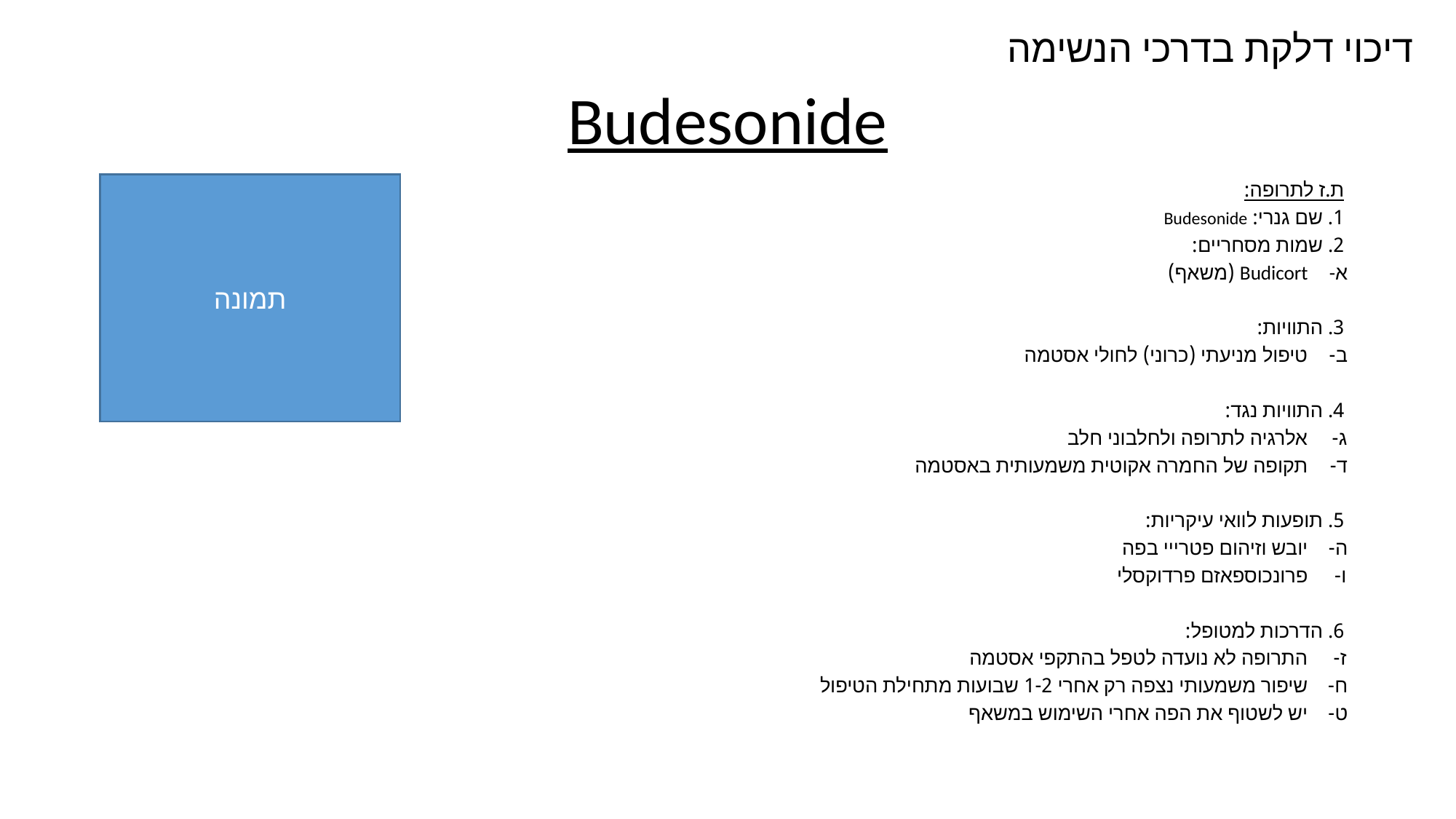

דיכוי דלקת בדרכי הנשימה
# Budesonide
ת.ז לתרופה:
1. שם גנרי: Budesonide
2. שמות מסחריים:
Budicort (משאף)

3. התוויות:
טיפול מניעתי (כרוני) לחולי אסטמה

4. התוויות נגד:
אלרגיה לתרופה ולחלבוני חלב
תקופה של החמרה אקוטית משמעותית באסטמה

5. תופעות לוואי עיקריות:
יובש וזיהום פטרייי בפה
פרונכוספאזם פרדוקסלי

6. הדרכות למטופל:
התרופה לא נועדה לטפל בהתקפי אסטמה
שיפור משמעותי נצפה רק אחרי 1-2 שבועות מתחילת הטיפול
יש לשטוף את הפה אחרי השימוש במשאף

תמונה